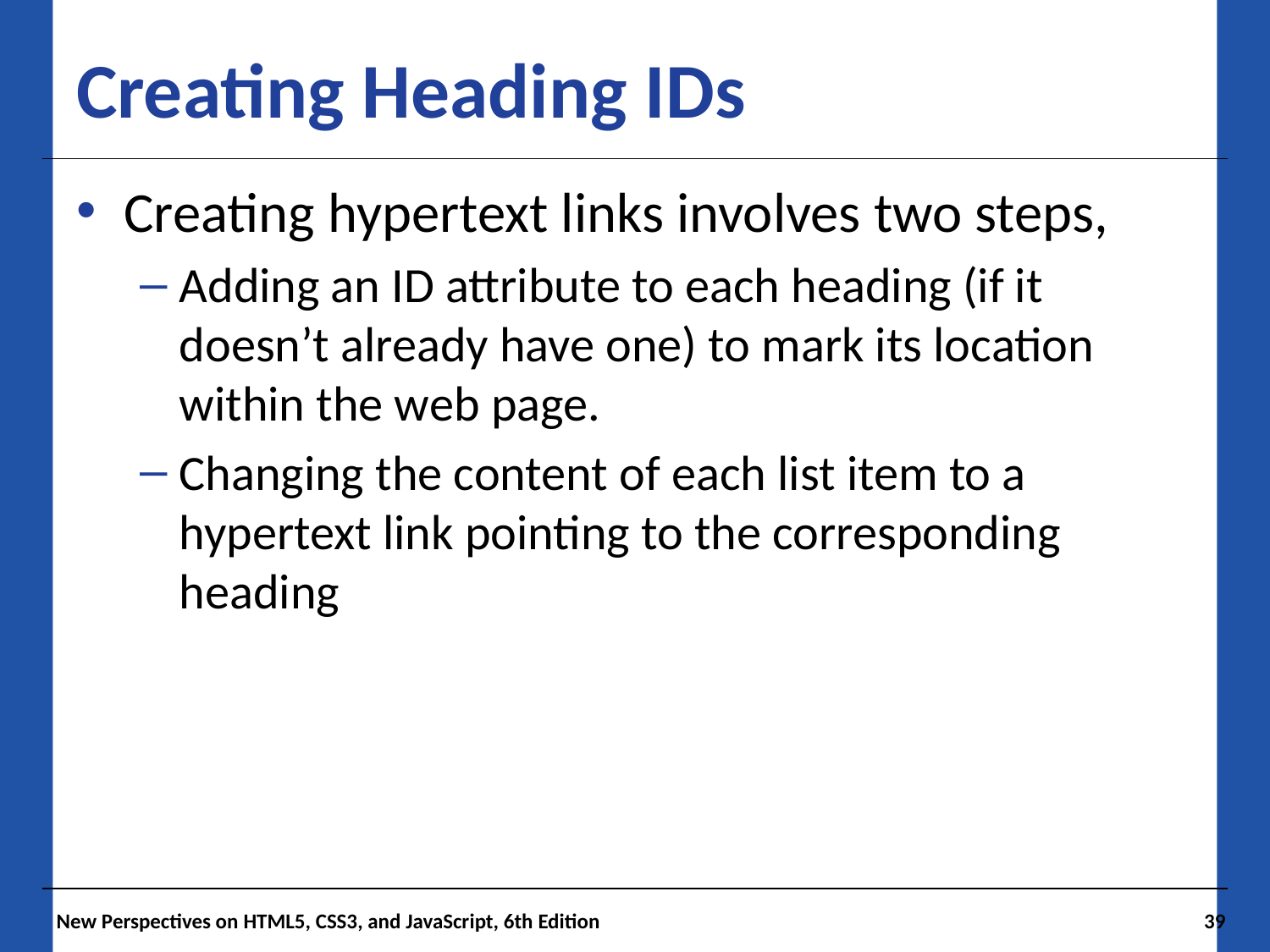

# Creating Heading IDs
Creating hypertext links involves two steps,
Adding an ID attribute to each heading (if it doesn’t already have one) to mark its location within the web page.
Changing the content of each list item to a hypertext link pointing to the corresponding heading
         New Perspectives on HTML5, CSS3, and JavaScript, 6th Edition
39